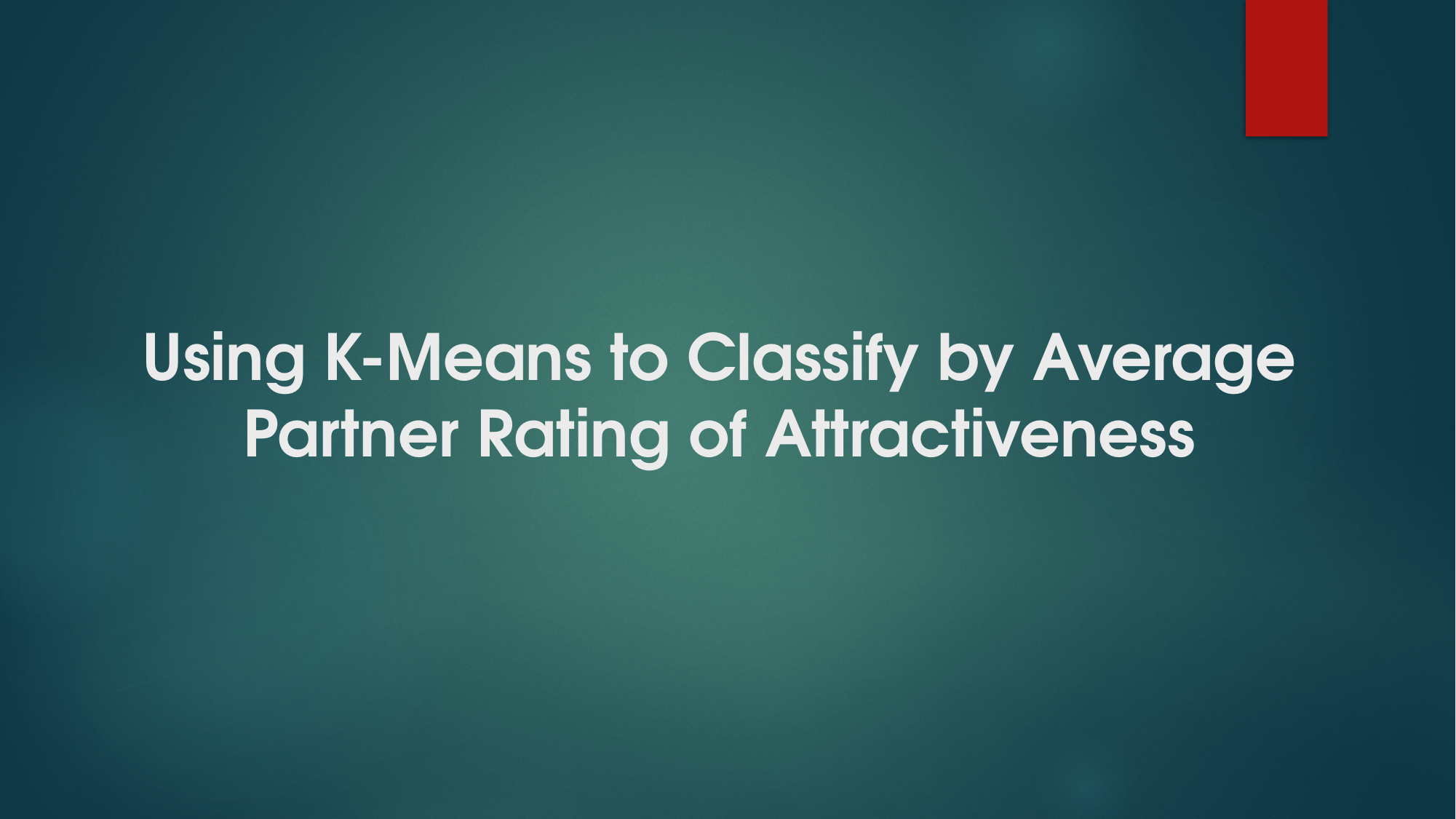

# Using K-Means to Classify by Average Partner Rating of Attractiveness